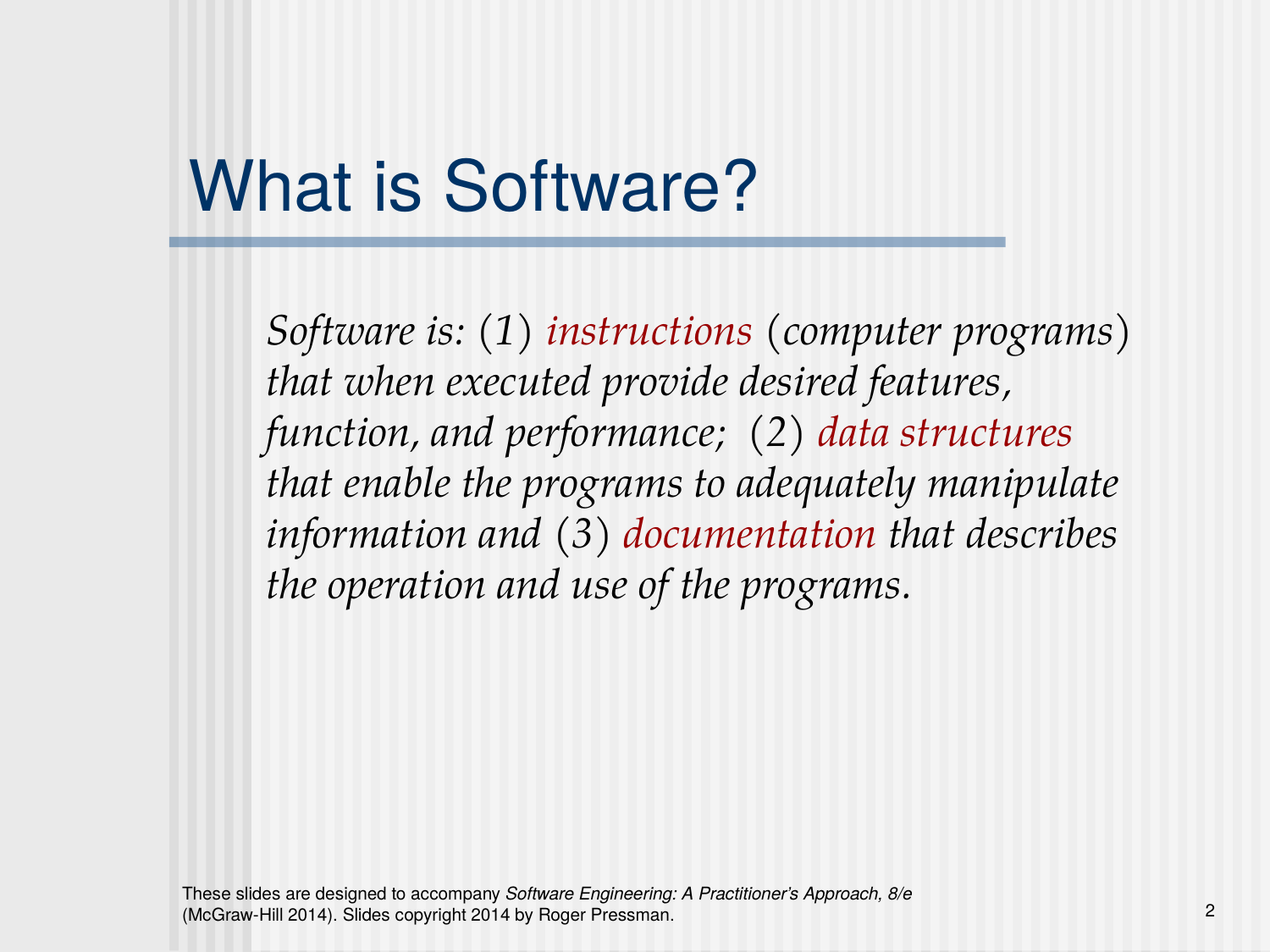

# What is Software?
Software is: (1) instructions (computer programs) that when executed provide desired features, function, and performance;  (2) data structures that enable the programs to adequately manipulate information and (3) documentation that describes the operation and use of the programs.

These slides are designed to accompany Software Engineering: A Practitioner’s Approach, 8/e (McGraw-Hill 2014). Slides copyright 2014 by Roger Pressman.
2